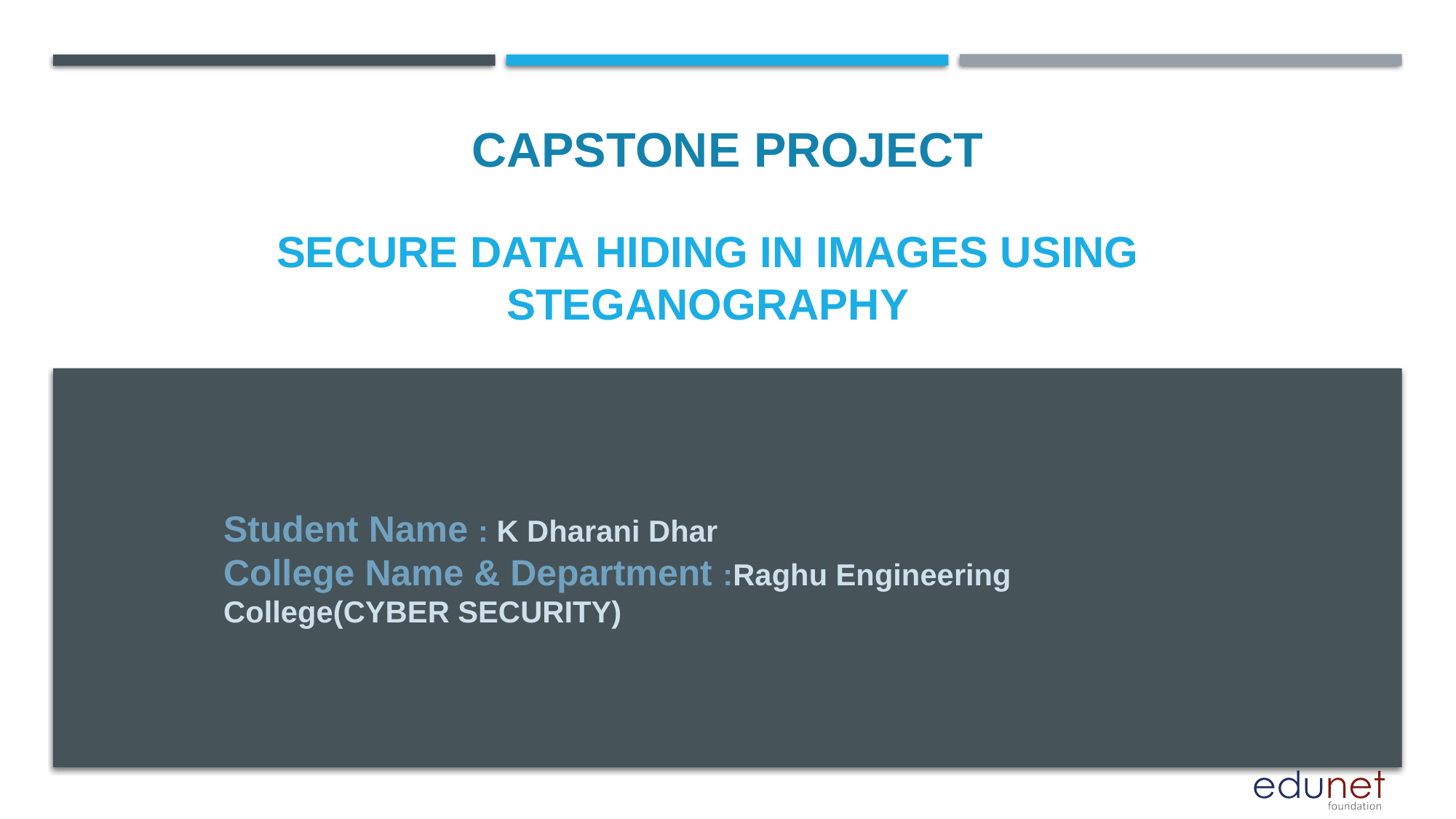

CAPSTONE PROJECT
# SECURE DATA HIDING IN IMAGES USING STEGANOGRAPHY
Student Name : K Dharani Dhar
College Name & Department :Raghu Engineering College(CYBER SECURITY)